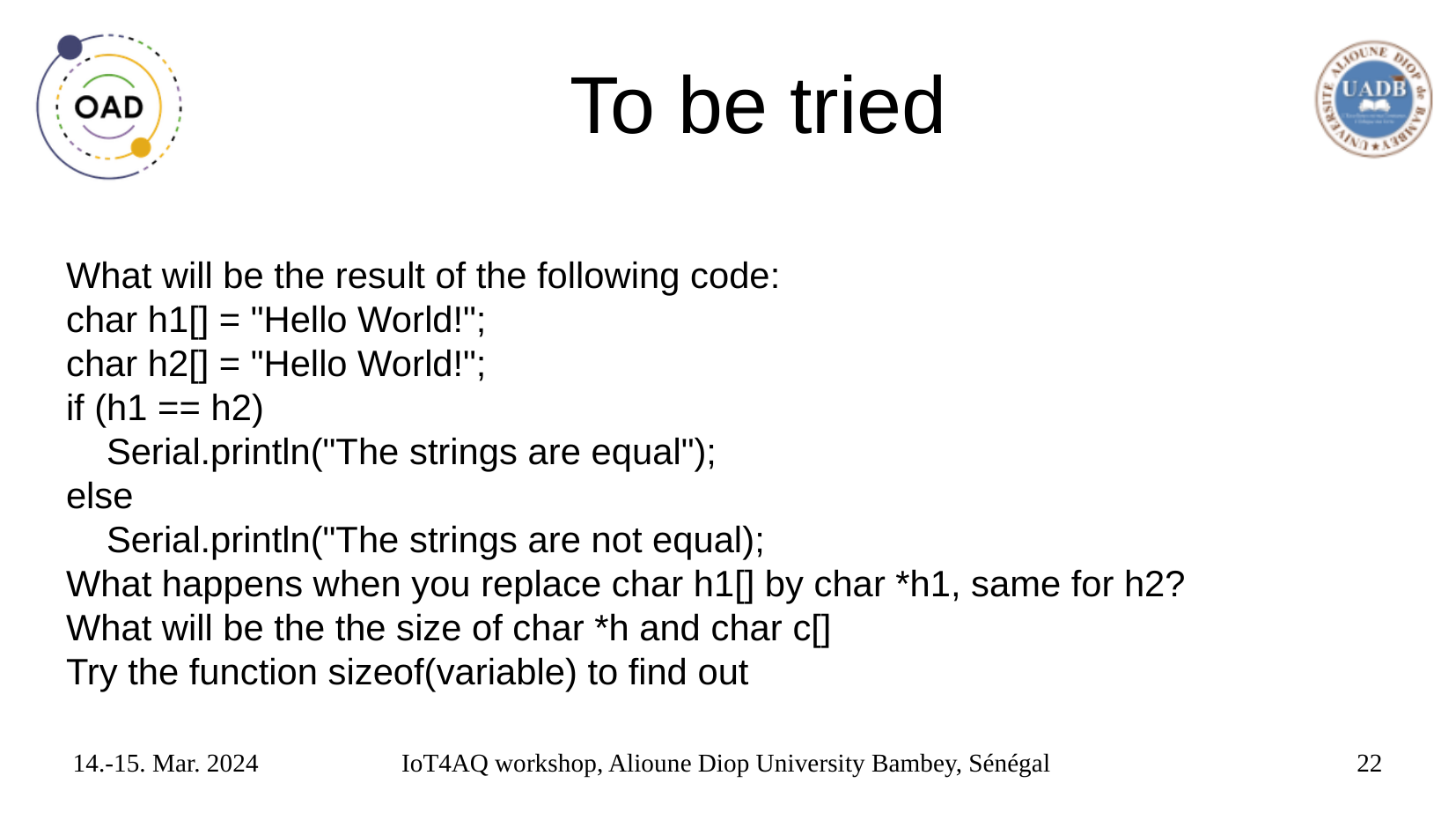

# To be tried
What will be the result of the following code:
char h1[] = "Hello World!";
char h2[] = "Hello World!";
if (h1 == h2)
    Serial.println("The strings are equal");
else
    Serial.println("The strings are not equal);
What happens when you replace char h1[] by char *h1, same for h2?
What will be the the size of char *h and char c[]
Try the function sizeof(variable) to find out

14.-15. Mar. 2024
IoT4AQ workshop, Alioune Diop University Bambey, Sénégal
22